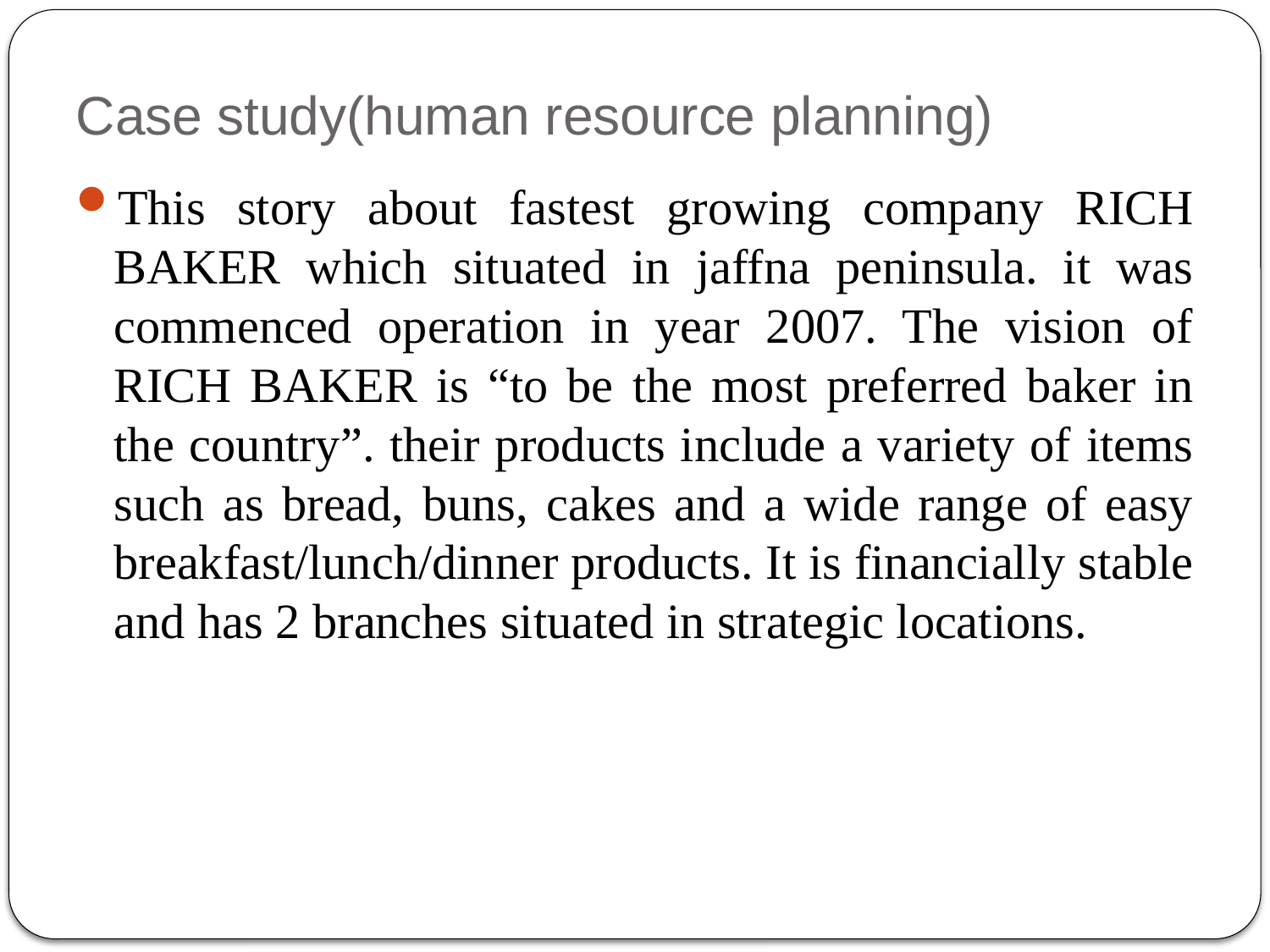

# Case study(human resource planning)
This story about fastest growing company RICH BAKER which situated in jaffna peninsula. it was commenced operation in year 2007. The vision of RICH BAKER is “to be the most preferred baker in the country”. their products include a variety of items such as bread, buns, cakes and a wide range of easy breakfast/lunch/dinner products. It is financially stable and has 2 branches situated in strategic locations.